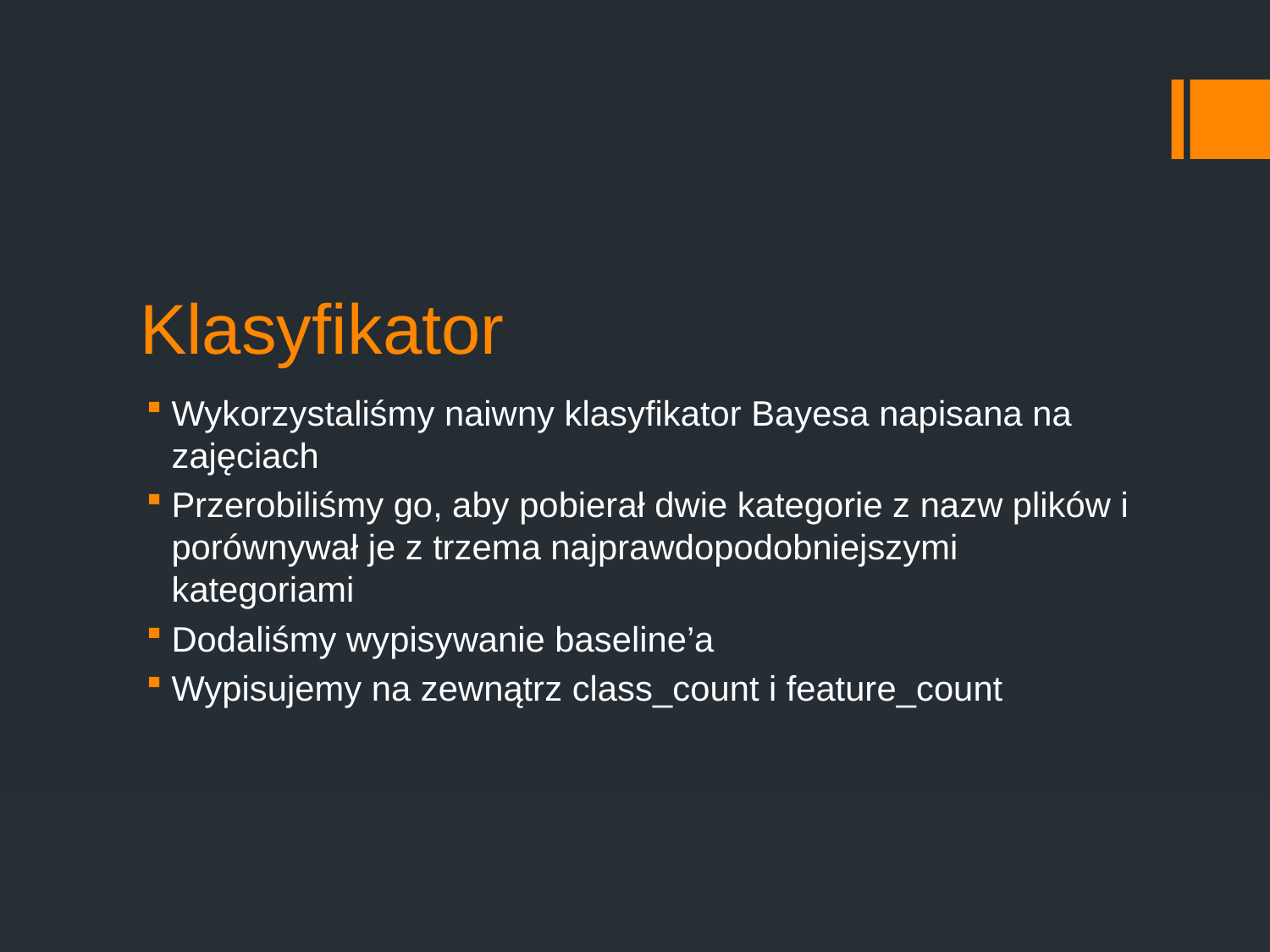

# Klasyfikator
Wykorzystaliśmy naiwny klasyfikator Bayesa napisana na zajęciach
Przerobiliśmy go, aby pobierał dwie kategorie z nazw plików i porównywał je z trzema najprawdopodobniejszymi kategoriami
Dodaliśmy wypisywanie baseline’a
Wypisujemy na zewnątrz class_count i feature_count